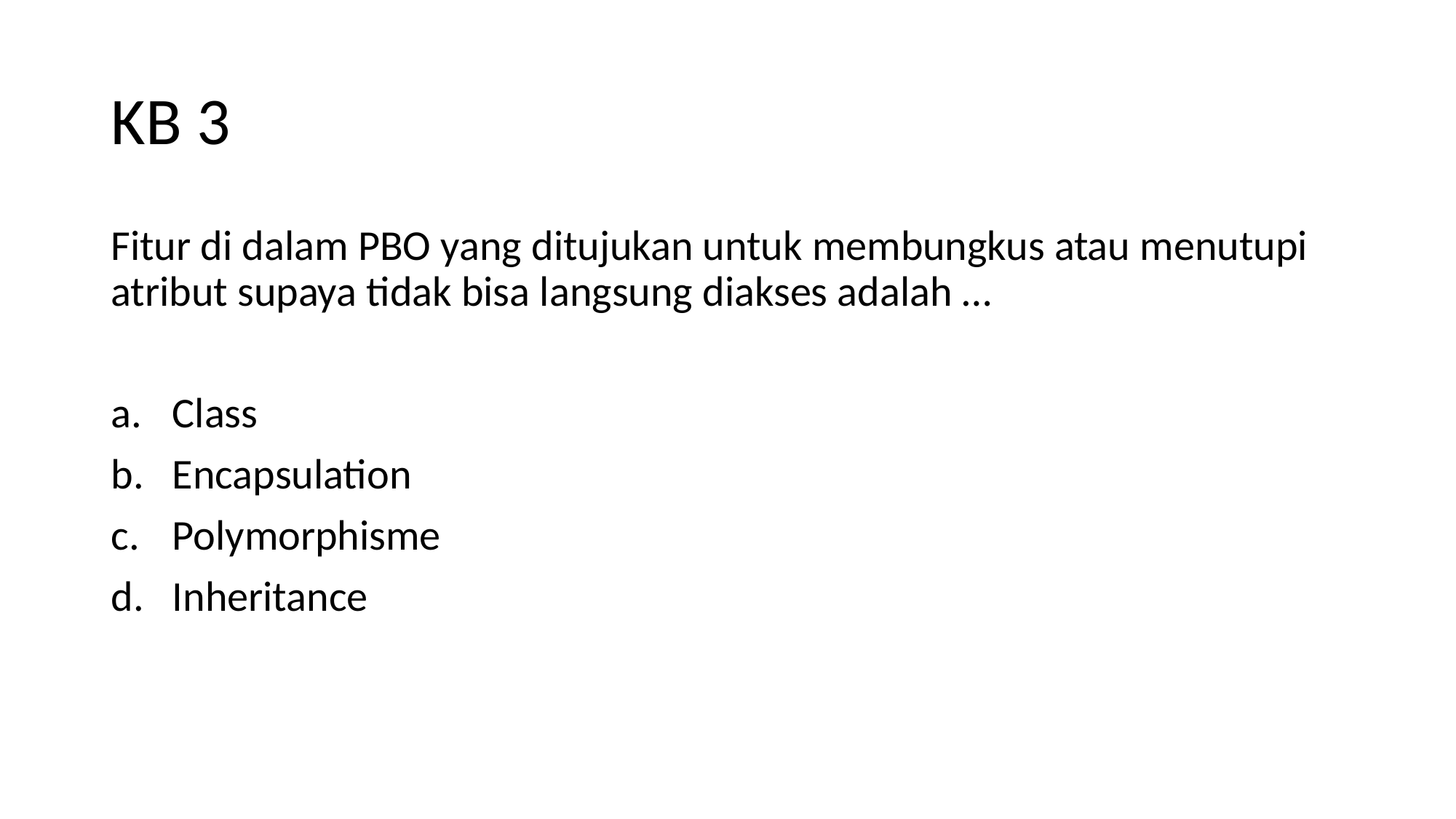

# KB 3
Fitur di dalam PBO yang ditujukan untuk membungkus atau menutupi atribut supaya tidak bisa langsung diakses adalah …

Class
Encapsulation
Polymorphisme
Inheritance